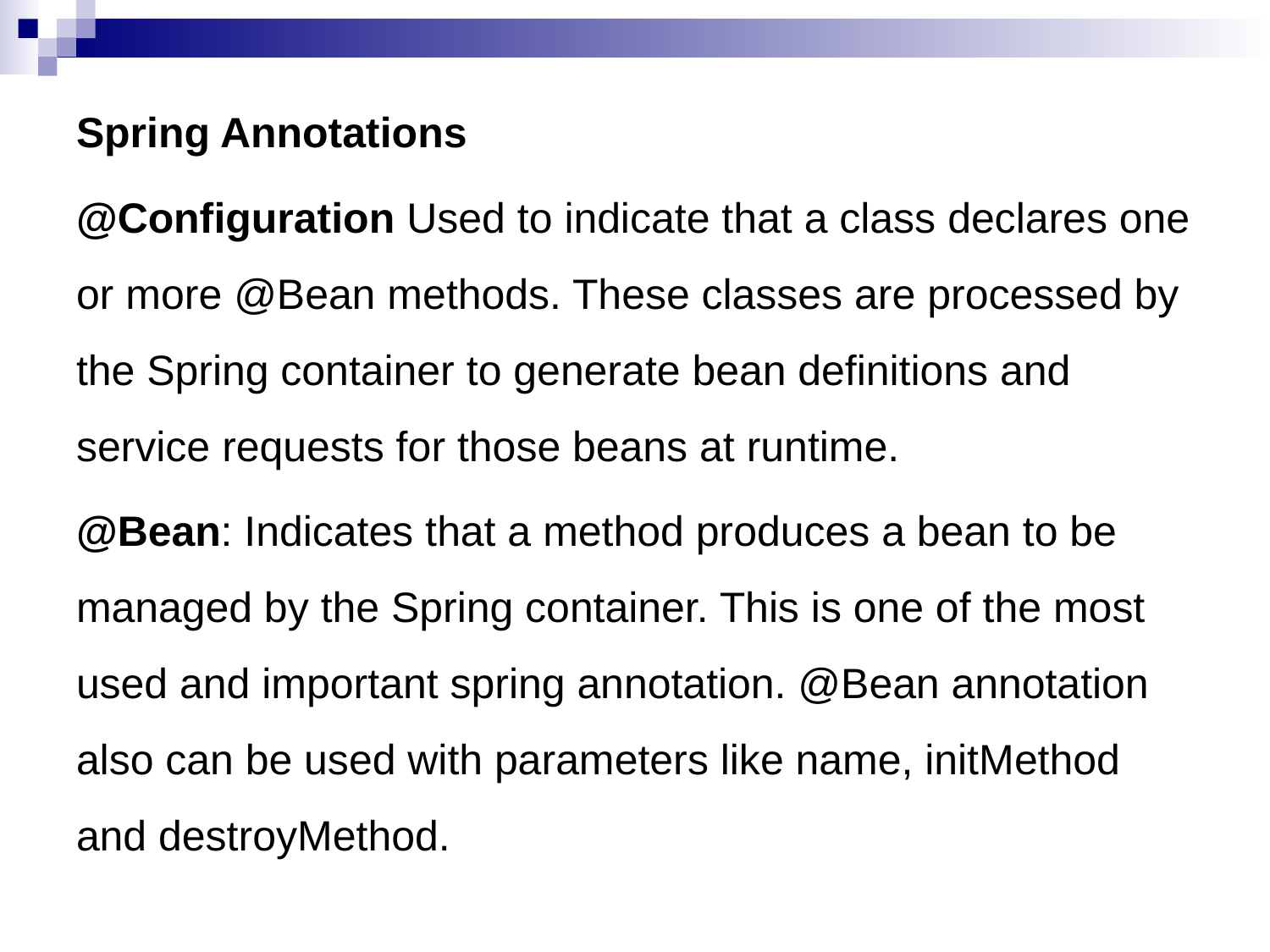

Spring Annotations
@Configuration Used to indicate that a class declares one or more @Bean methods. These classes are processed by the Spring container to generate bean definitions and service requests for those beans at runtime.
@Bean: Indicates that a method produces a bean to be managed by the Spring container. This is one of the most used and important spring annotation. @Bean annotation also can be used with parameters like name, initMethod and destroyMethod.